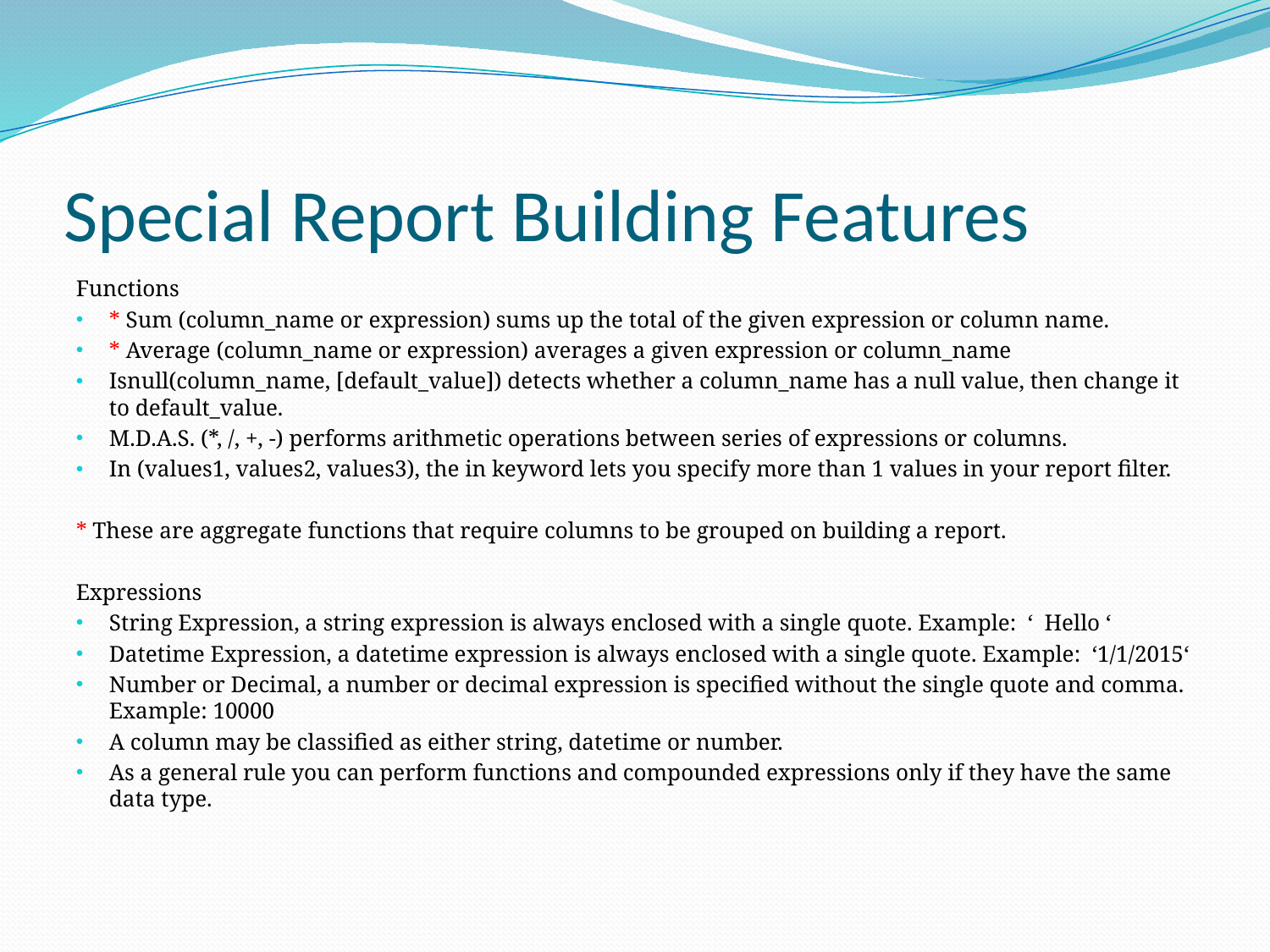

# Special Report Building Features
Functions
* Sum (column_name or expression) sums up the total of the given expression or column name.
* Average (column_name or expression) averages a given expression or column_name
Isnull(column_name, [default_value]) detects whether a column_name has a null value, then change it to default_value.
M.D.A.S. (*, /, +, -) performs arithmetic operations between series of expressions or columns.
In (values1, values2, values3), the in keyword lets you specify more than 1 values in your report filter.

* These are aggregate functions that require columns to be grouped on building a report.

Expressions
String Expression, a string expression is always enclosed with a single quote. Example:  ‘  Hello ‘
Datetime Expression, a datetime expression is always enclosed with a single quote. Example:  ‘1/1/2015‘
Number or Decimal, a number or decimal expression is specified without the single quote and comma. Example: 10000
A column may be classified as either string, datetime or number.
As a general rule you can perform functions and compounded expressions only if they have the same data type.